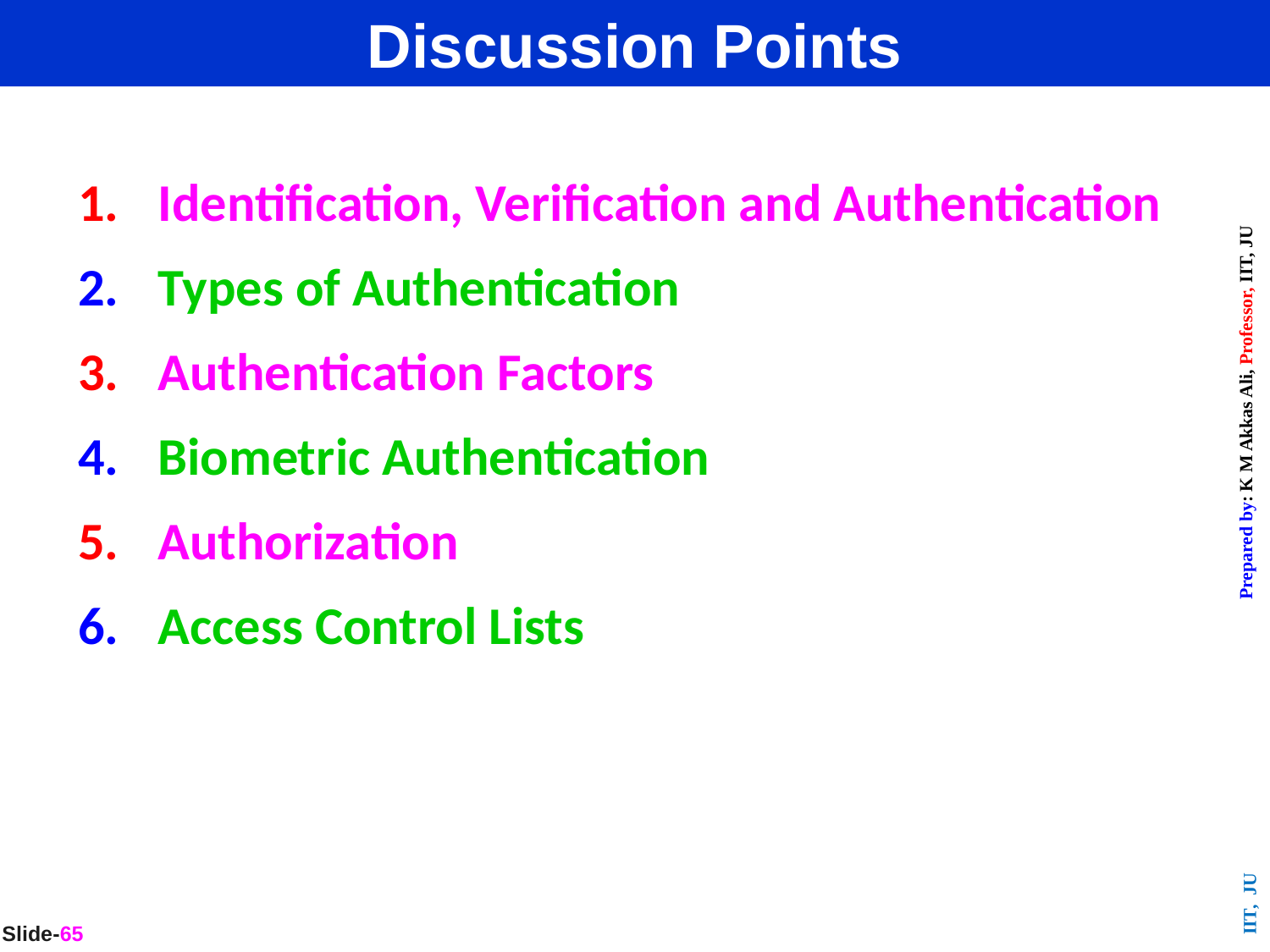

Discussion Points
Identification, Verification and Authentication
Types of Authentication
Authentication Factors
Biometric Authentication
Authorization
Access Control Lists
Slide-65